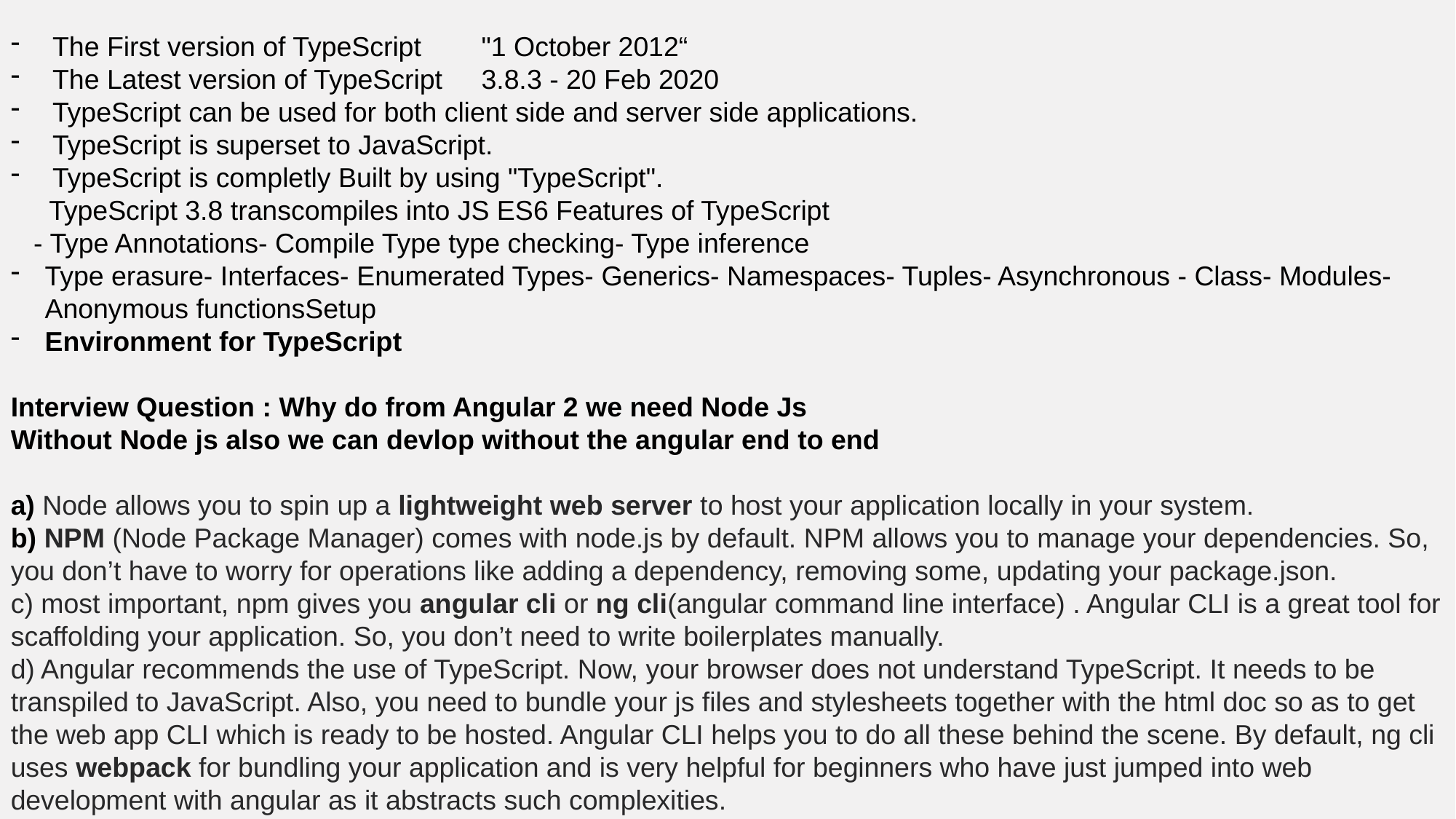

The First version of TypeScript  	"1 October 2012“
 The Latest version of TypeScript	3.8.3 - 20 Feb 2020
 TypeScript can be used for both client side and server side applications.
 TypeScript is superset to JavaScript.
 TypeScript is completly Built by using "TypeScript".
     TypeScript 3.8 transcompiles into JS ES6 Features of TypeScript
   - Type Annotations- Compile Type type checking- Type inference
Type erasure- Interfaces- Enumerated Types- Generics- Namespaces- Tuples- Asynchronous - Class- Modules- Anonymous functionsSetup
Environment for TypeScript

Interview Question : Why do from Angular 2 we need Node Js
Without Node js also we can devlop without the angular end to end

a) Node allows you to spin up a lightweight web server to host your application locally in your system.
b) NPM (Node Package Manager) comes with node.js by default. NPM allows you to manage your dependencies. So, you don’t have to worry for operations like adding a dependency, removing some, updating your package.json.
c) most important, npm gives you angular cli or ng cli(angular command line interface) . Angular CLI is a great tool for scaffolding your application. So, you don’t need to write boilerplates manually.
d) Angular recommends the use of TypeScript. Now, your browser does not understand TypeScript. It needs to be transpiled to JavaScript. Also, you need to bundle your js files and stylesheets together with the html doc so as to get the web app CLI which is ready to be hosted. Angular CLI helps you to do all these behind the scene. By default, ng cli uses webpack for bundling your application and is very helpful for beginners who have just jumped into web development with angular as it abstracts such complexities.